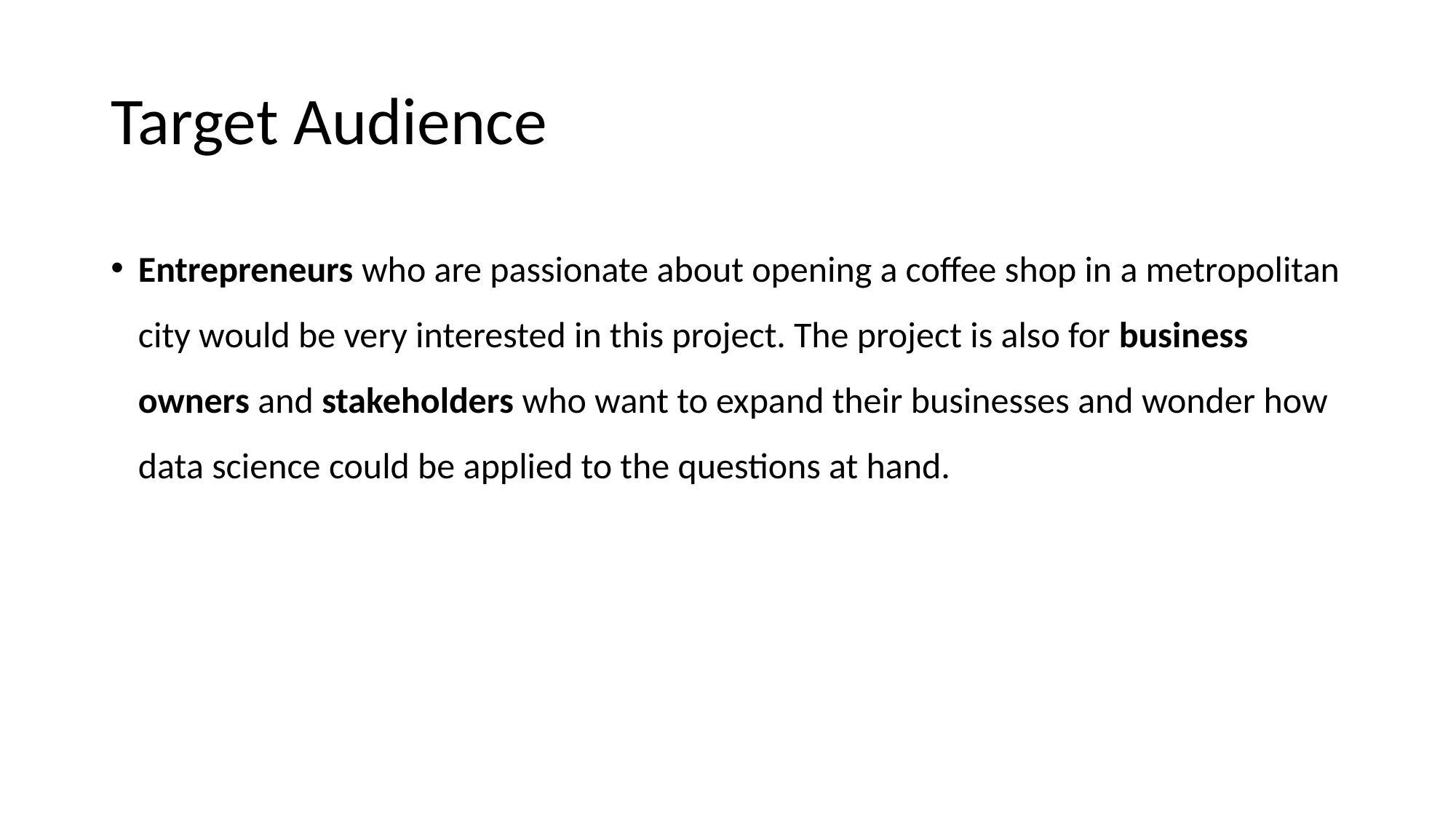

# Target Audience
Entrepreneurs who are passionate about opening a coffee shop in a metropolitan city would be very interested in this project. The project is also for business owners and stakeholders who want to expand their businesses and wonder how data science could be applied to the questions at hand.